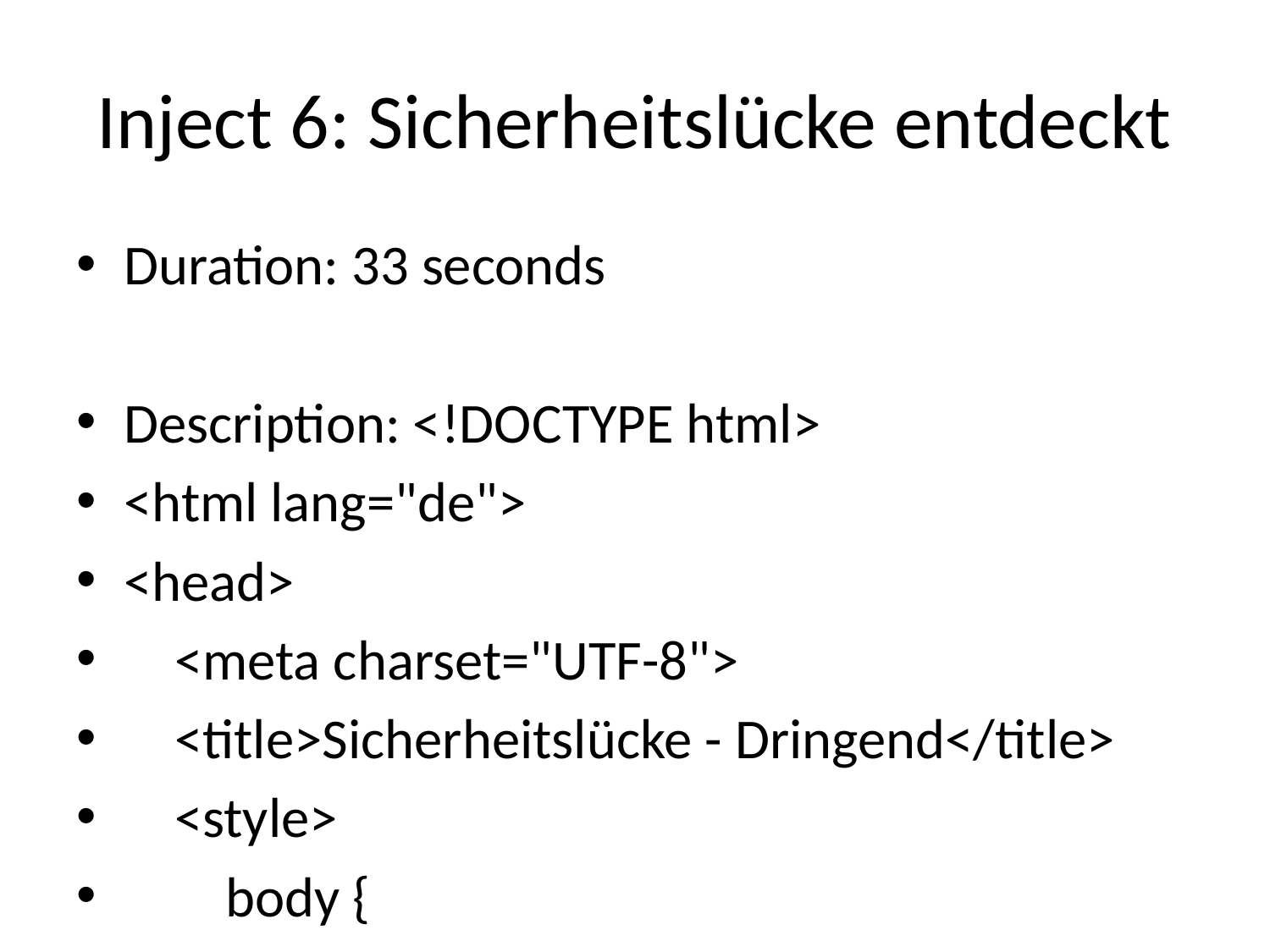

# Inject 6: Sicherheitslücke entdeckt
Duration: 33 seconds

Description: <!DOCTYPE html>
<html lang="de">
<head>
    <meta charset="UTF-8">
    <title>Sicherheitslücke - Dringend</title>
    <style>
        body {
            font-family: Arial, sans-serif;
            margin: 20px;
            line-height: 1.6;
        }
        .content {
            max-width: 600px;
            margin: auto;
            padding: 20px;
            border: 1px solid #ccc;
            border-radius: 10px;
            background-color: #f9f9f9;
        }
        h1 {
            text-align: center;
            color: #333;
        }
        .sms {
            background-color: #007bff;
            color: #fff;
            padding: 10px;
            border-radius: 5px;
            font-family: monospace;
            white-space: pre-wrap;
        }
    </style>
</head>
<body>
    <div class="content">
        <h1>Sicherheitslücke - Dringend</h1>
        <p>Hallo IT-Support-Team,</p>
        <p>ich habe gerade eine SMS erhalten, die auf eine neu entdeckte Sicherheitslücke hinweist, die derzeit aktiv ausgenutzt wird. Die Nachricht enthält keine weiteren Details, aber es scheint ernst zu sein.</p>
        <p>Hier ist der Text der SMS:</p>
        <div class="sms">
            "Sicherheitswarnung: Kritische Sicherheitslücke entdeckt. Aktive Ausnutzung durch Angreifer. Sofortige Maßnahmen erforderlich."
        </div>
        <p>Ich bin mir nicht sicher, welche Systeme betroffen sind oder welche Maßnahmen ich ergreifen soll. Könnt ihr bitte diese Angelegenheit umgehend prüfen und uns Anweisungen geben, wie wir weiter vorgehen sollen?</p>
        <p>Vielen Dank für eure schnelle Unterstützung.</p>
        <p>Viele Grüße,</p>
        <p>[Ihr Name]</p>
        <p>[Abteilung]</p>
        <p>[Kontaktinformationen]</p>
    </div>
</body>
</html>

Comment: No comment